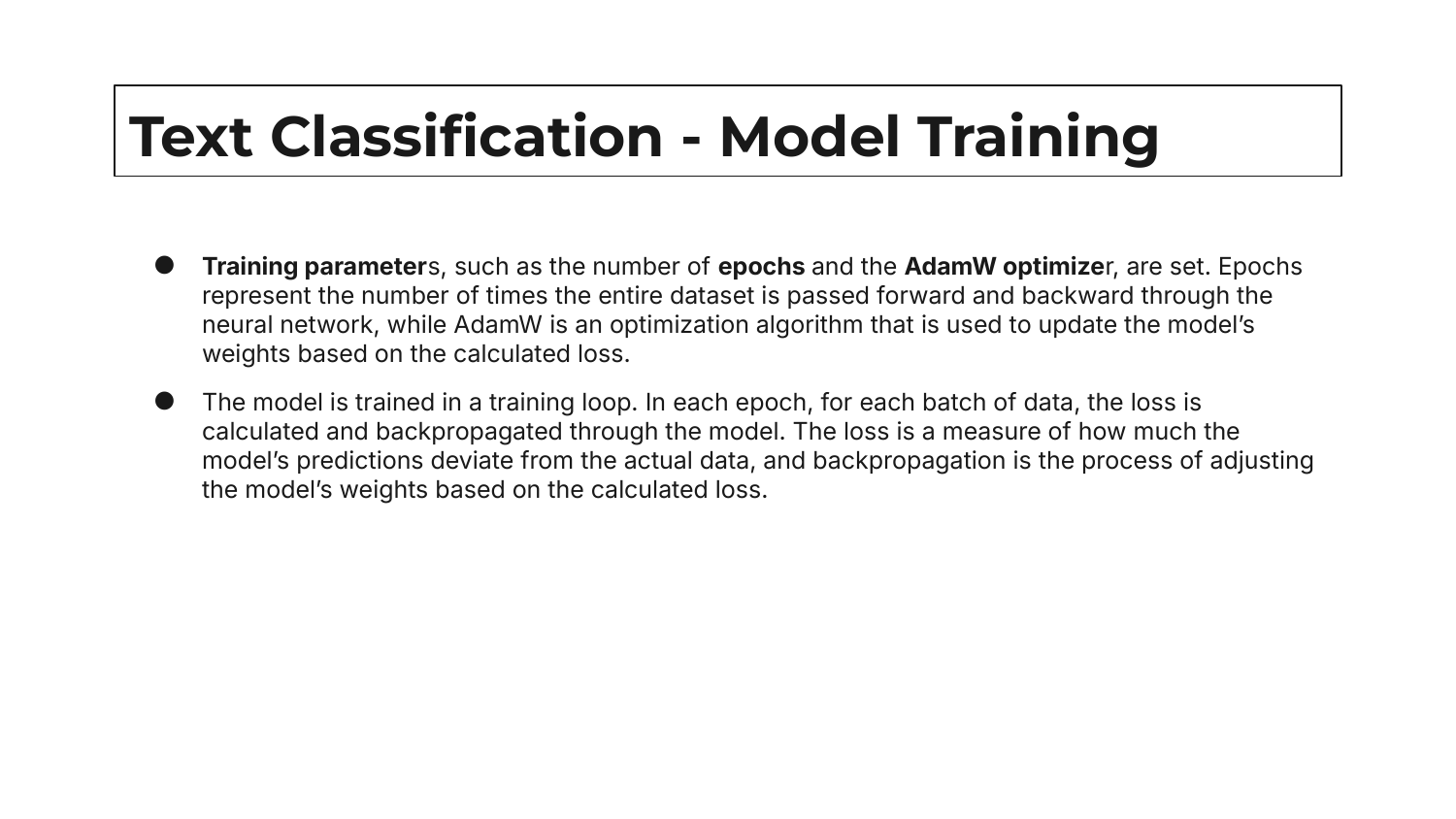

# Text Classification - Model Training
Training parameters, such as the number of epochs and the AdamW optimizer, are set. Epochs represent the number of times the entire dataset is passed forward and backward through the neural network, while AdamW is an optimization algorithm that is used to update the model’s weights based on the calculated loss.
The model is trained in a training loop. In each epoch, for each batch of data, the loss is calculated and backpropagated through the model. The loss is a measure of how much the model’s predictions deviate from the actual data, and backpropagation is the process of adjusting the model’s weights based on the calculated loss.